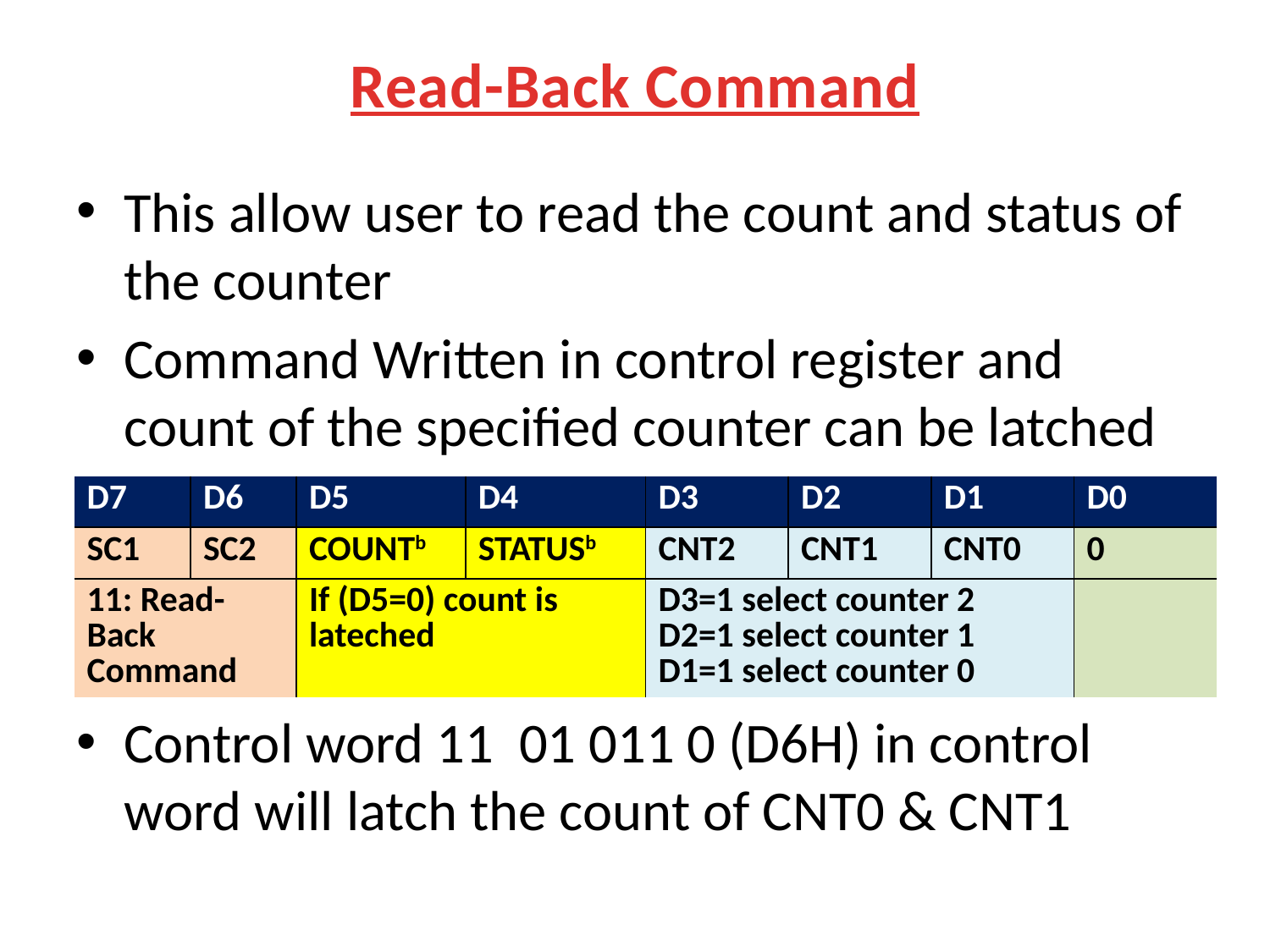

# Read-Back Command
This allow user to read the count and status of the counter
Command Written in control register and count of the specified counter can be latched

Control word 11  01 011 0 (D6H) in control word will latch the count of CNT0 & CNT1
| D7 | D6 | D5 | D4 | D3 | D2 | D1 | D0 |
| --- | --- | --- | --- | --- | --- | --- | --- |
| SC1 | SC2 | COUNTb | STATUSb | CNT2 | CNT1 | CNT0 | 0 |
| 11: Read-Back Command |  | If (D5=0) count is lateched |  | D3=1 select counter 2 D2=1 select counter 1 D1=1 select counter 0 |  |  |  |